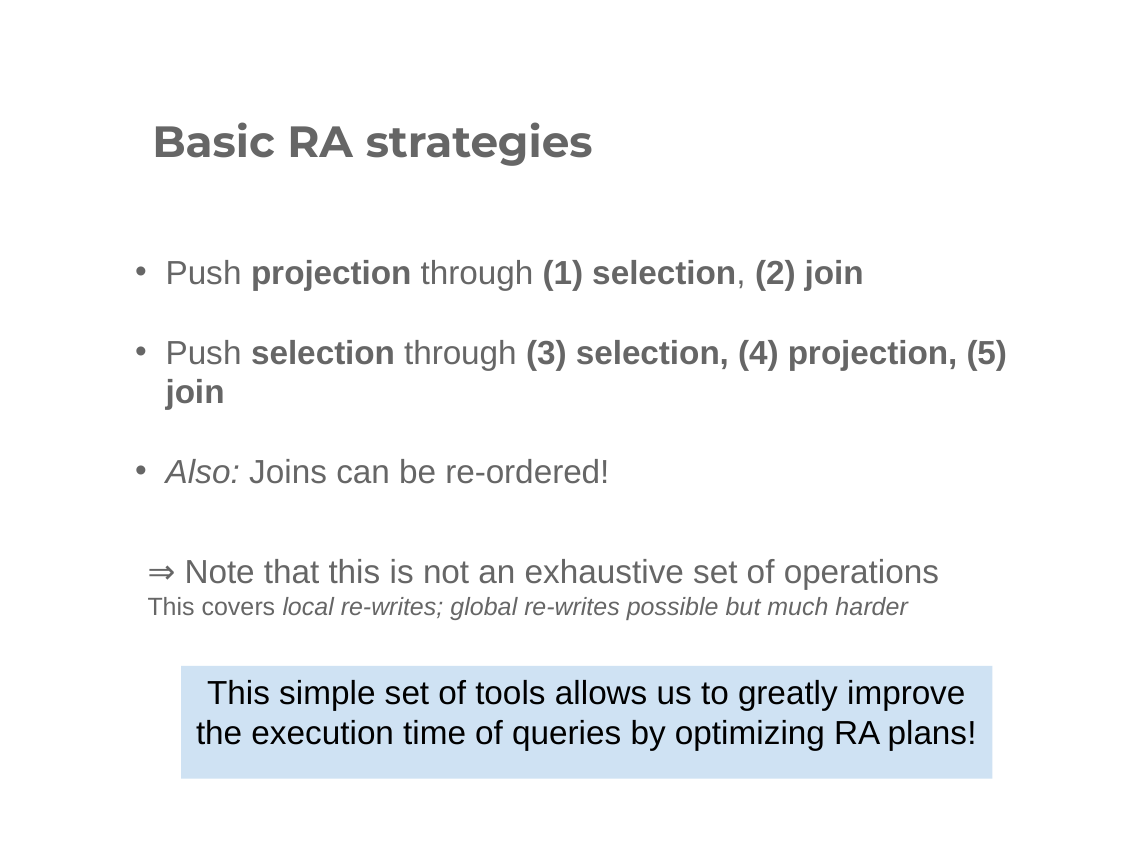

Basic RA strategies

Push projection through (1) selection, (2) join

Push selection through (3) selection, (4) projection, (5) join

Also: Joins can be re-ordered!

⇒ Note that this is not an exhaustive set of operations
This covers local re-writes; global re-writes possible but much harder
This simple set of tools allows us to greatly improve the execution time of queries by optimizing RA plans!